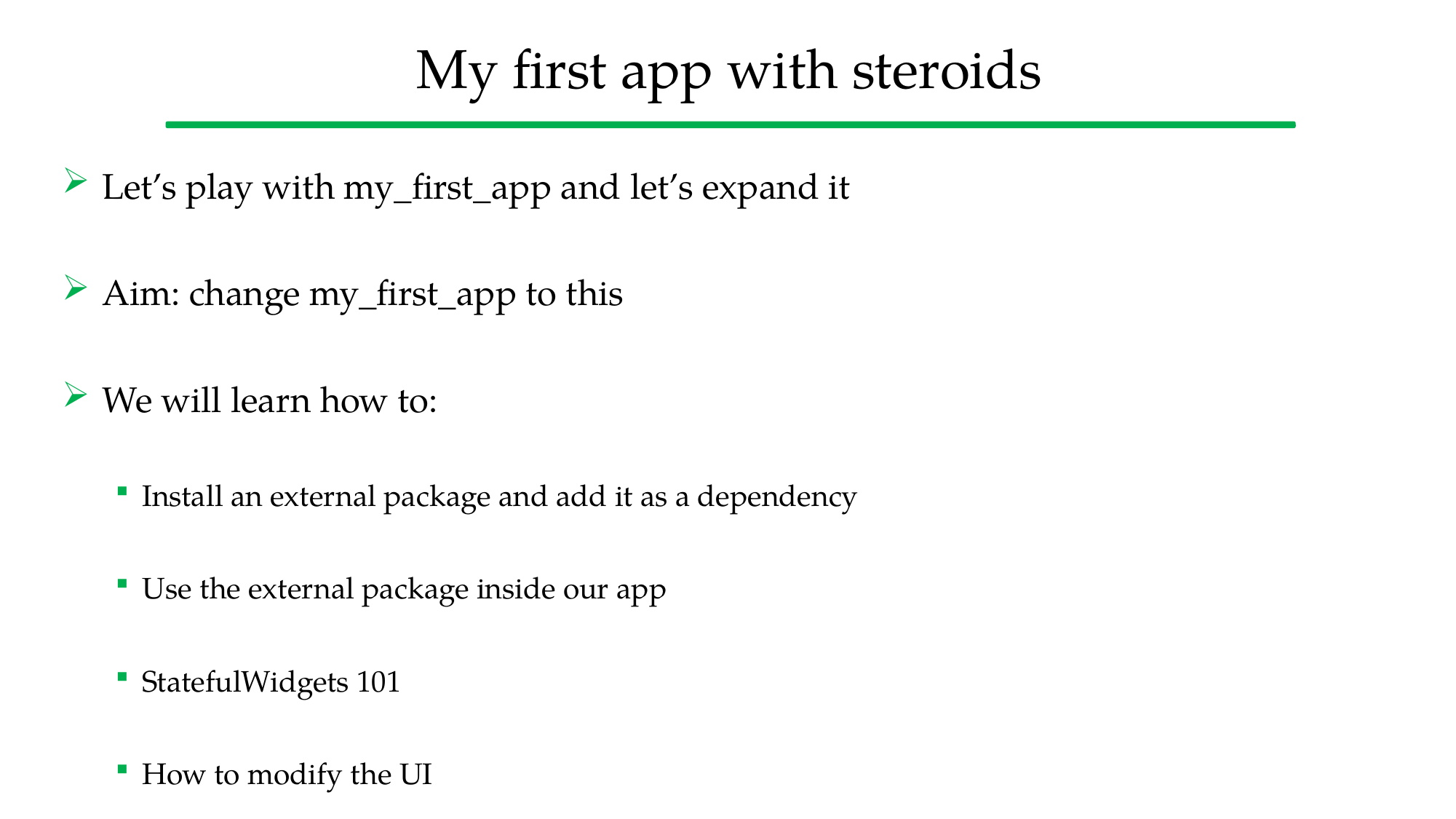

# My first app with steroids
Let’s play with my_first_app and let’s expand it

Aim: change my_first_app to this

We will learn how to:

Install an external package and add it as a dependency

Use the external package inside our app

StatefulWidgets 101

How to modify the UI